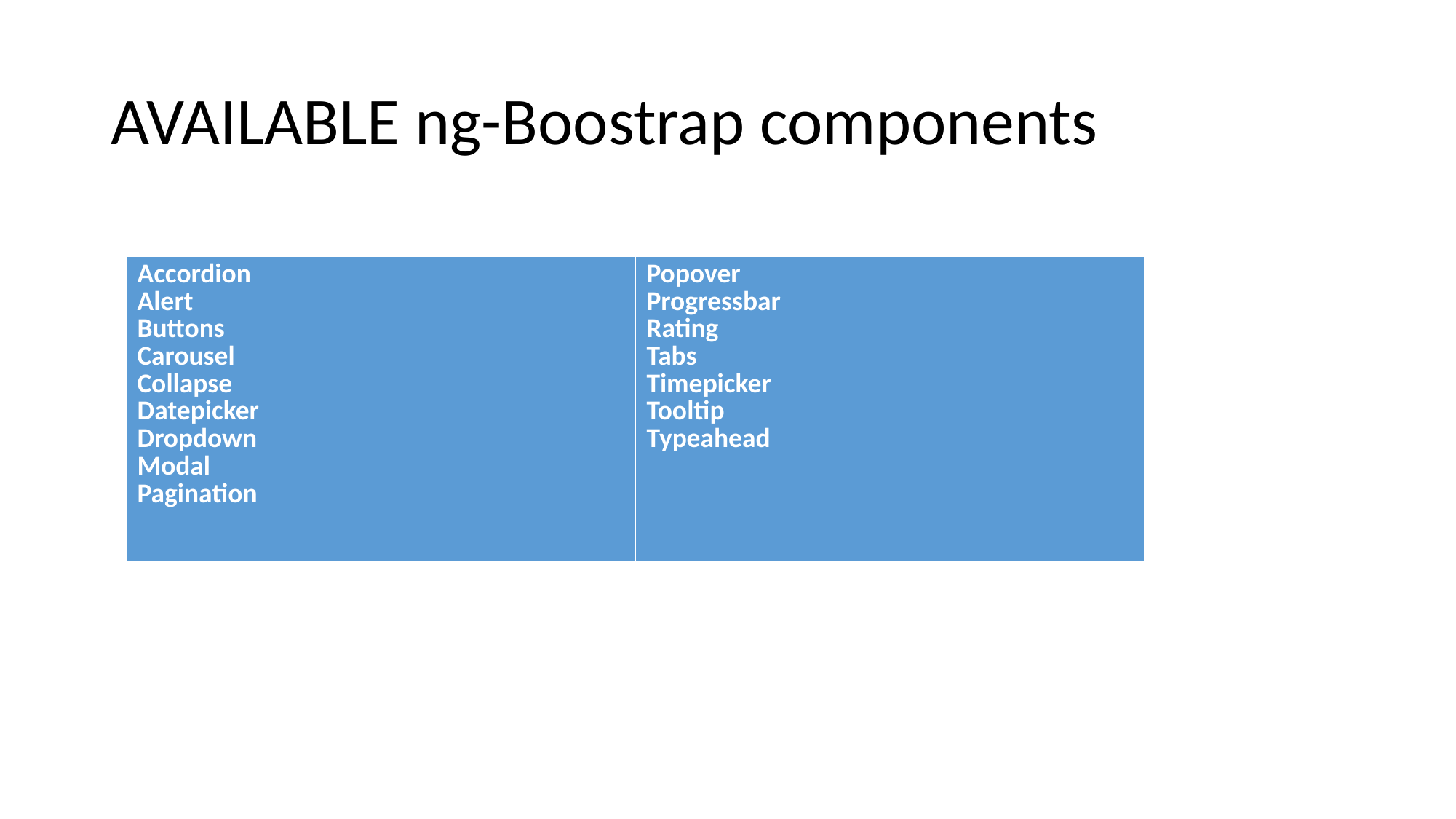

# AVAILABLE ng-Boostrap components
| Accordion Alert Buttons Carousel Collapse Datepicker Dropdown Modal Pagination | Popover Progressbar Rating Tabs Timepicker Tooltip Typeahead |
| --- | --- |